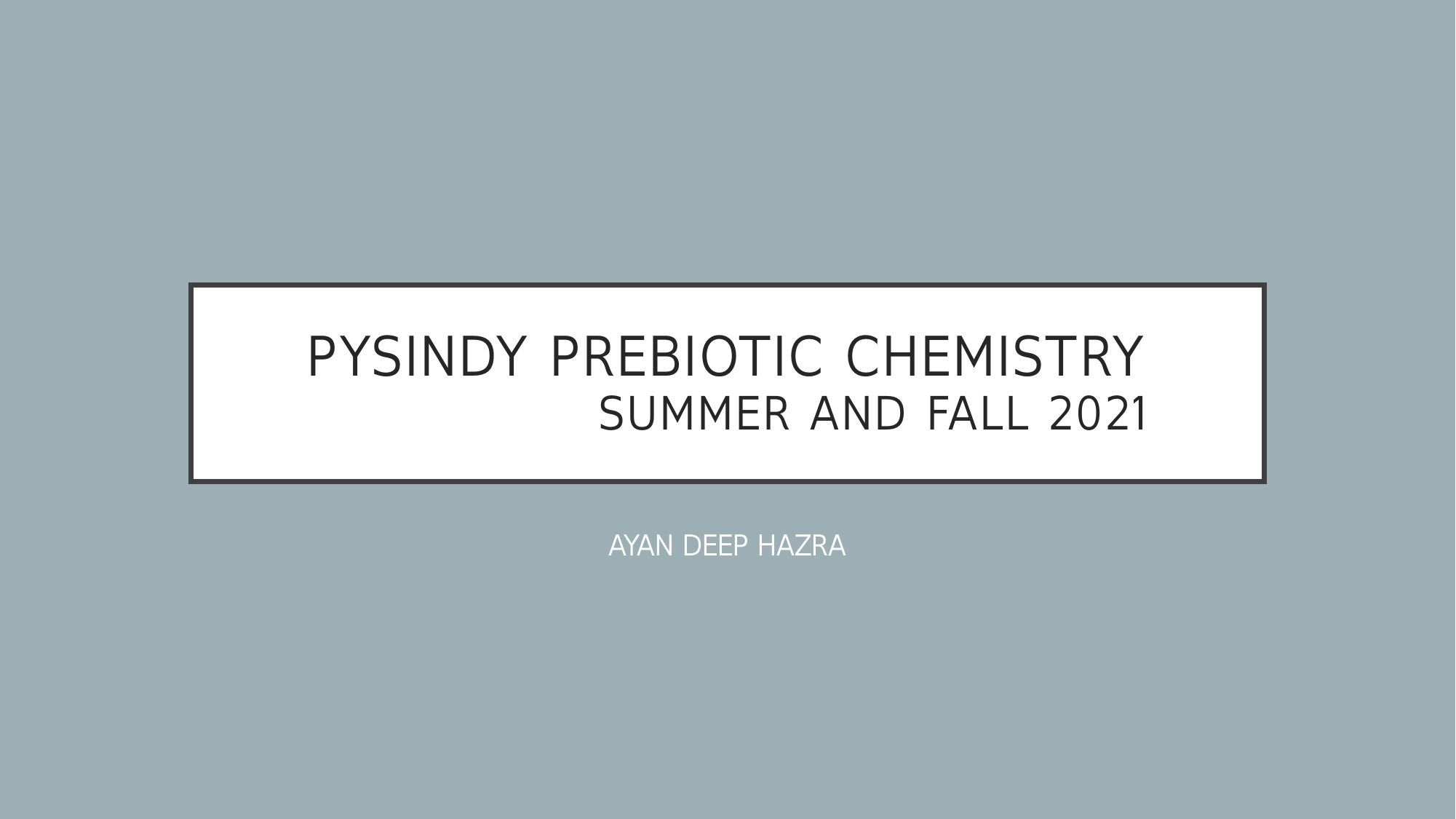

# PYSINDY PREBIOTIC CHEMISTRY SUMMER AND FALL 2021
AYAN DEEP HAZRA